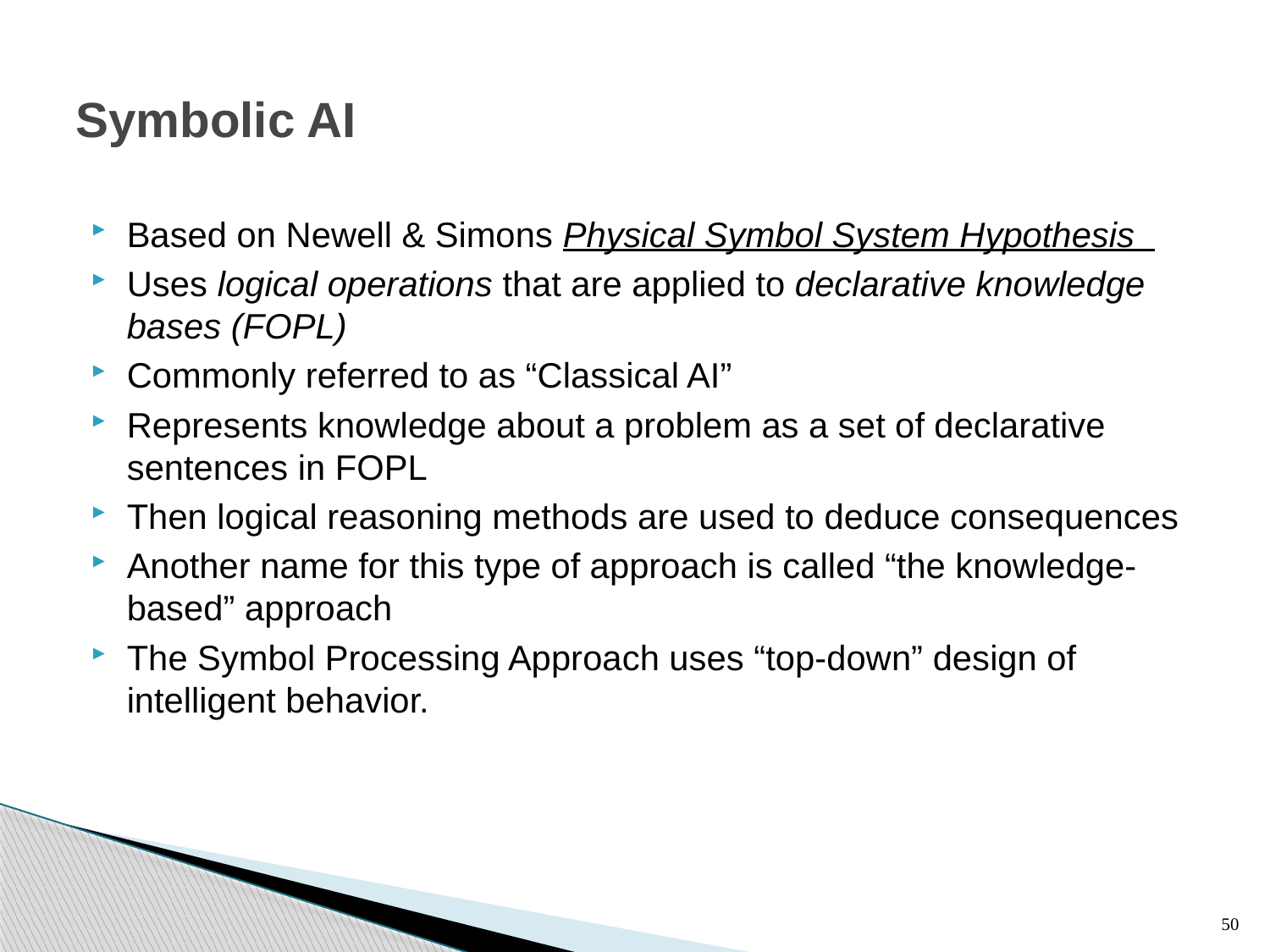

# Symbolic AI
Based on Newell & Simons Physical Symbol System Hypothesis
Uses logical operations that are applied to declarative knowledge bases (FOPL)
Commonly referred to as “Classical AI”
Represents knowledge about a problem as a set of declarative sentences in FOPL
Then logical reasoning methods are used to deduce consequences
Another name for this type of approach is called “the knowledge-based” approach
The Symbol Processing Approach uses “top-down” design of  intelligent behavior.

50